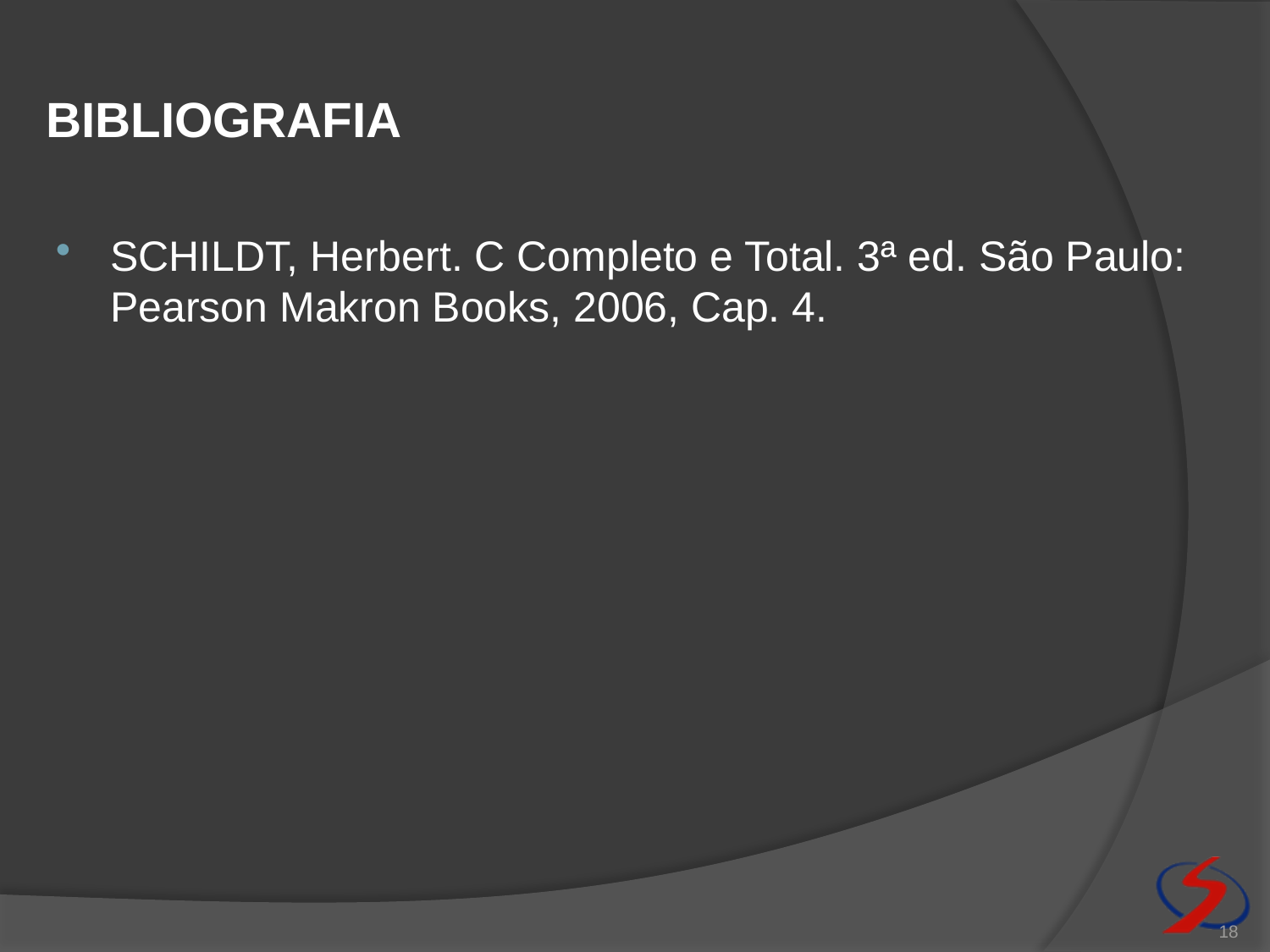

# bibliografia
SCHILDT, Herbert. C Completo e Total. 3ª ed. São Paulo: Pearson Makron Books, 2006, Cap. 4.
18